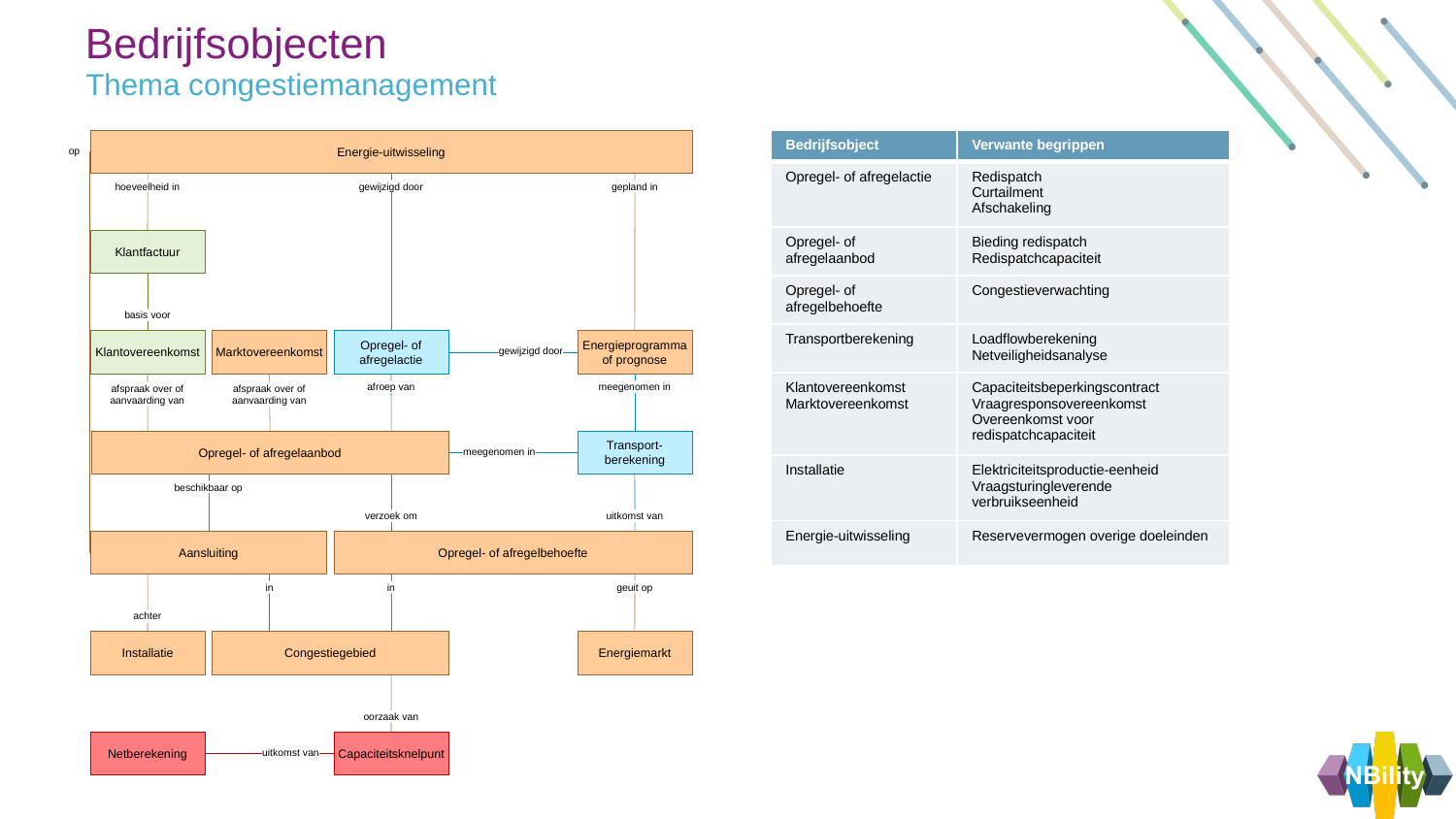

Bedrijfsobjecten
Thema congestiemanagement
Energie-uitwisseling
| Bedrijfsobject | Verwante begrippen |
| --- | --- |
| Opregel- of afregelactie | Redispatch Curtailment Afschakeling |
| Opregel- of afregelaanbod | Bieding redispatch Redispatchcapaciteit |
| Opregel- of afregelbehoefte | Congestieverwachting |
| Transportberekening | Loadflowberekening Netveiligheidsanalyse |
| Klantovereenkomst Marktovereenkomst | Capaciteitsbeperkingscontract Vraagresponsovereenkomst Overeenkomst voor redispatchcapaciteit |
| Installatie | Elektriciteitsproductie-eenheid Vraagsturingleverende verbruikseenheid |
| Energie-uitwisseling | Reservevermogen overige doeleinden |
op
hoeveelheid in
gewijzigd door
gepland in
Klantfactuur
basis voor
Klantovereenkomst
Marktovereenkomst
Opregel- of afregelactie
Energieprogramma
of prognose
gewijzigd door
afroep van
meegenomen in
afspraak over of
aanvaarding van
afspraak over of
aanvaarding van
Opregel- of afregelaanbod
Transport-berekening
meegenomen in
beschikbaar op
verzoek om
uitkomst van
Aansluiting
Opregel- of afregelbehoefte
in
in
geuit op
achter
Installatie
Congestiegebied
Energiemarkt
oorzaak van
Netberekening
Capaciteitsknelpunt
uitkomst van